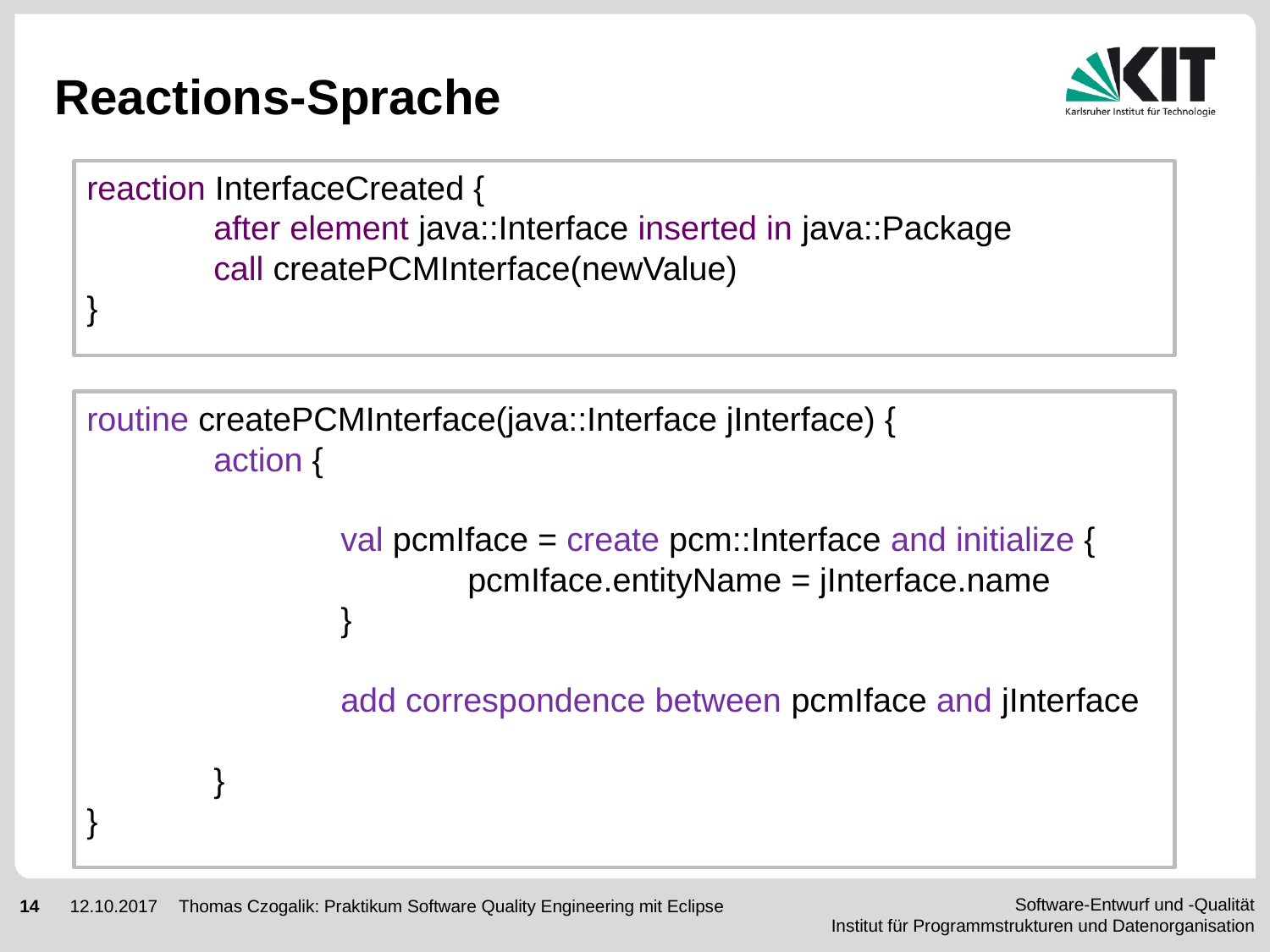

# Reactions-Sprache
reaction InterfaceCreated {
   	after element java::Interface inserted in java::Package
   	call createPCMInterface(newValue)
}
routine createPCMInterface(java::Interface jInterface) {
	action {

      		val pcmIface = create pcm::Interface and initialize {
         			pcmIface.entityName = jInterface.name
      		}

      		add correspondence between pcmIface and jInterface
  	}
}
Thomas Czogalik: Praktikum Software Quality Engineering mit Eclipse